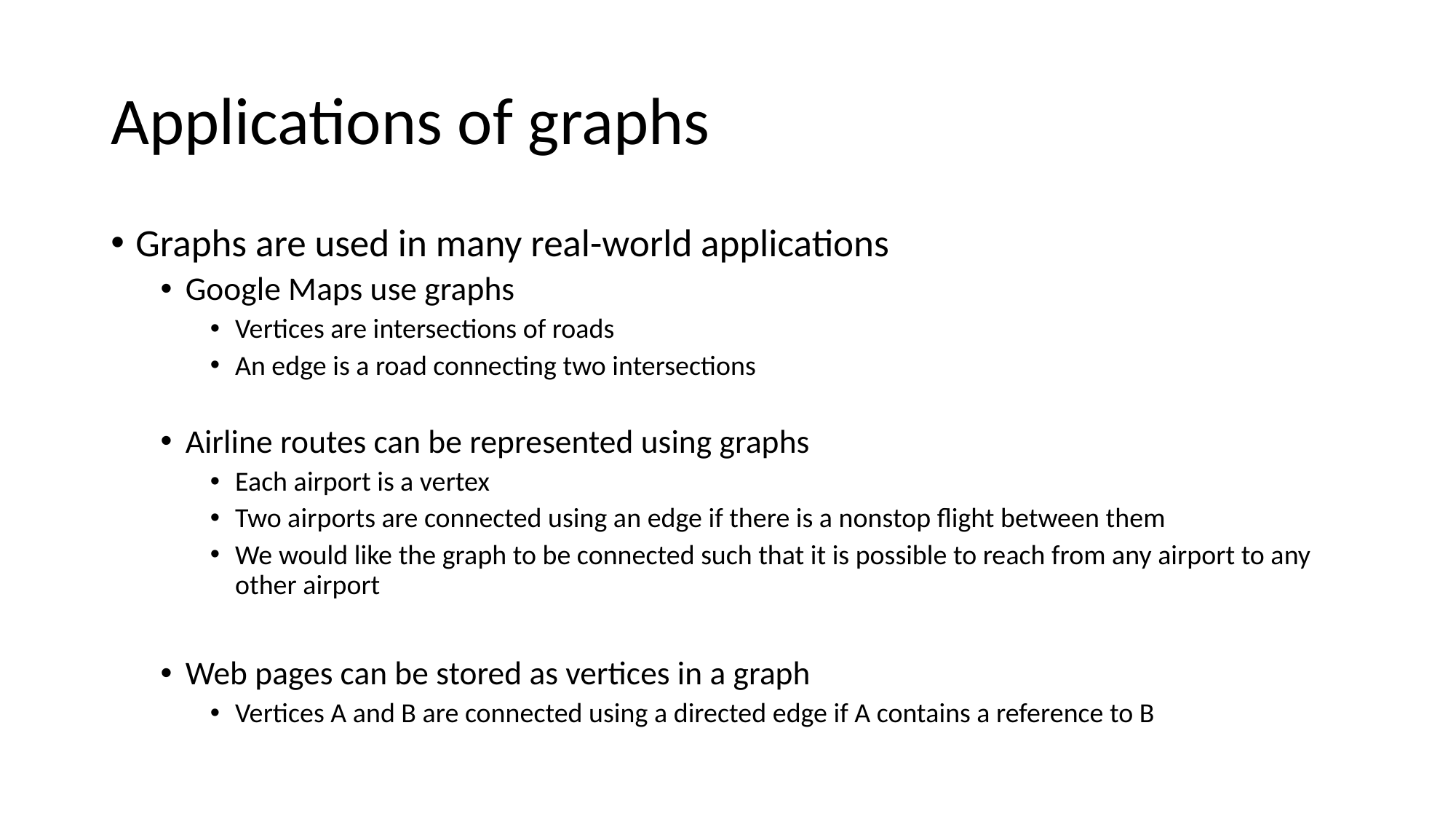

# Applications of graphs
Graphs are used in many real-world applications
Google Maps use graphs
Vertices are intersections of roads
An edge is a road connecting two intersections

Airline routes can be represented using graphs
Each airport is a vertex
Two airports are connected using an edge if there is a nonstop flight between them
We would like the graph to be connected such that it is possible to reach from any airport to any other airport

Web pages can be stored as vertices in a graph
Vertices A and B are connected using a directed edge if A contains a reference to B